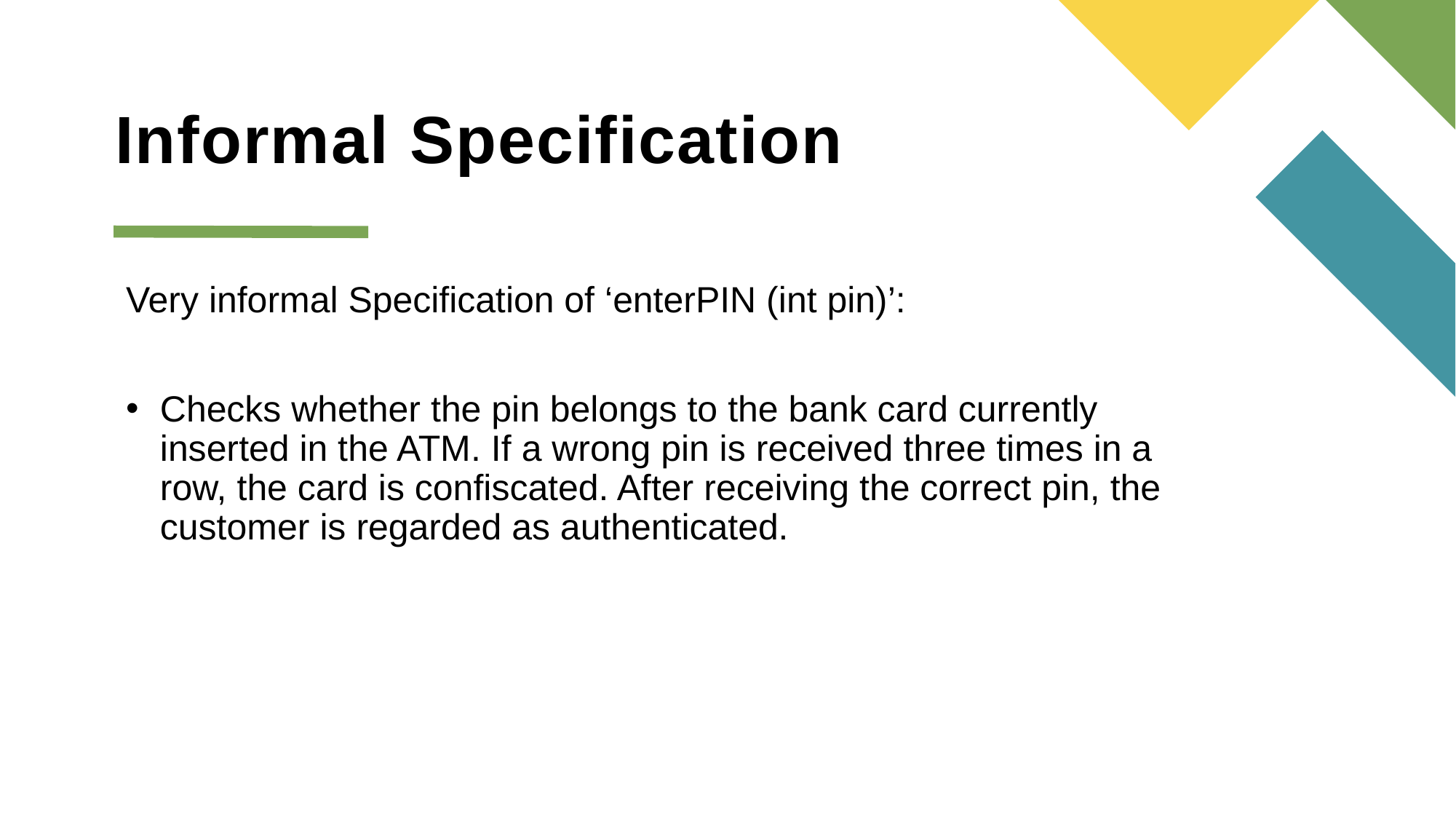

# Informal Specification
Very informal Specification of ‘enterPIN (int pin)’:

Checks whether the pin belongs to the bank card currently inserted in the ATM. If a wrong pin is received three times in a row, the card is confiscated. After receiving the correct pin, the customer is regarded as authenticated.